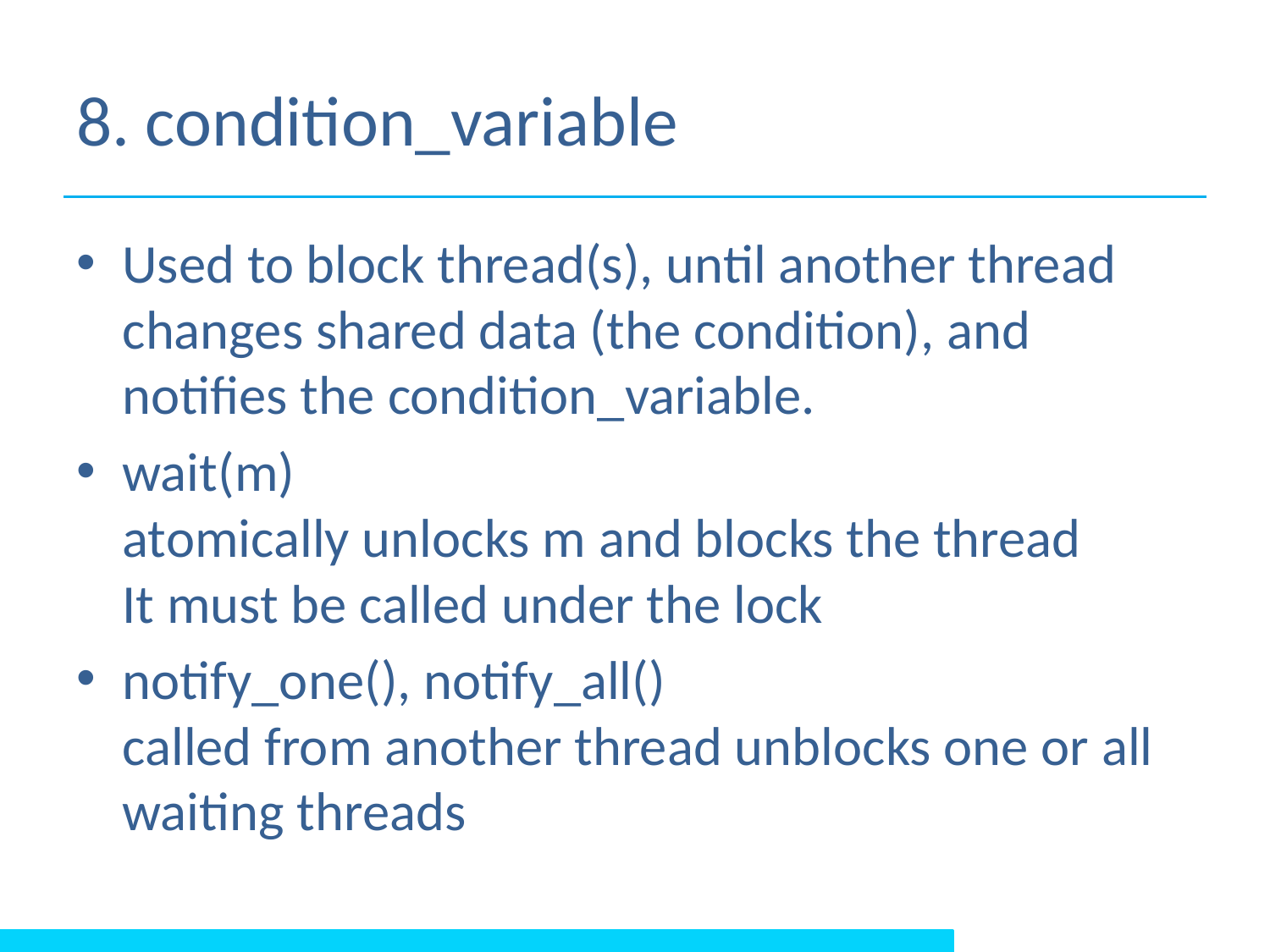

# 8. condition_variable
Used to block thread(s), until another thread changes shared data (the condition), and notifies the condition_variable.
wait(m)
atomically unlocks m and blocks the thread
It must be called under the lock
notify_one(), notify_all()
called from another thread unblocks one or all waiting threads